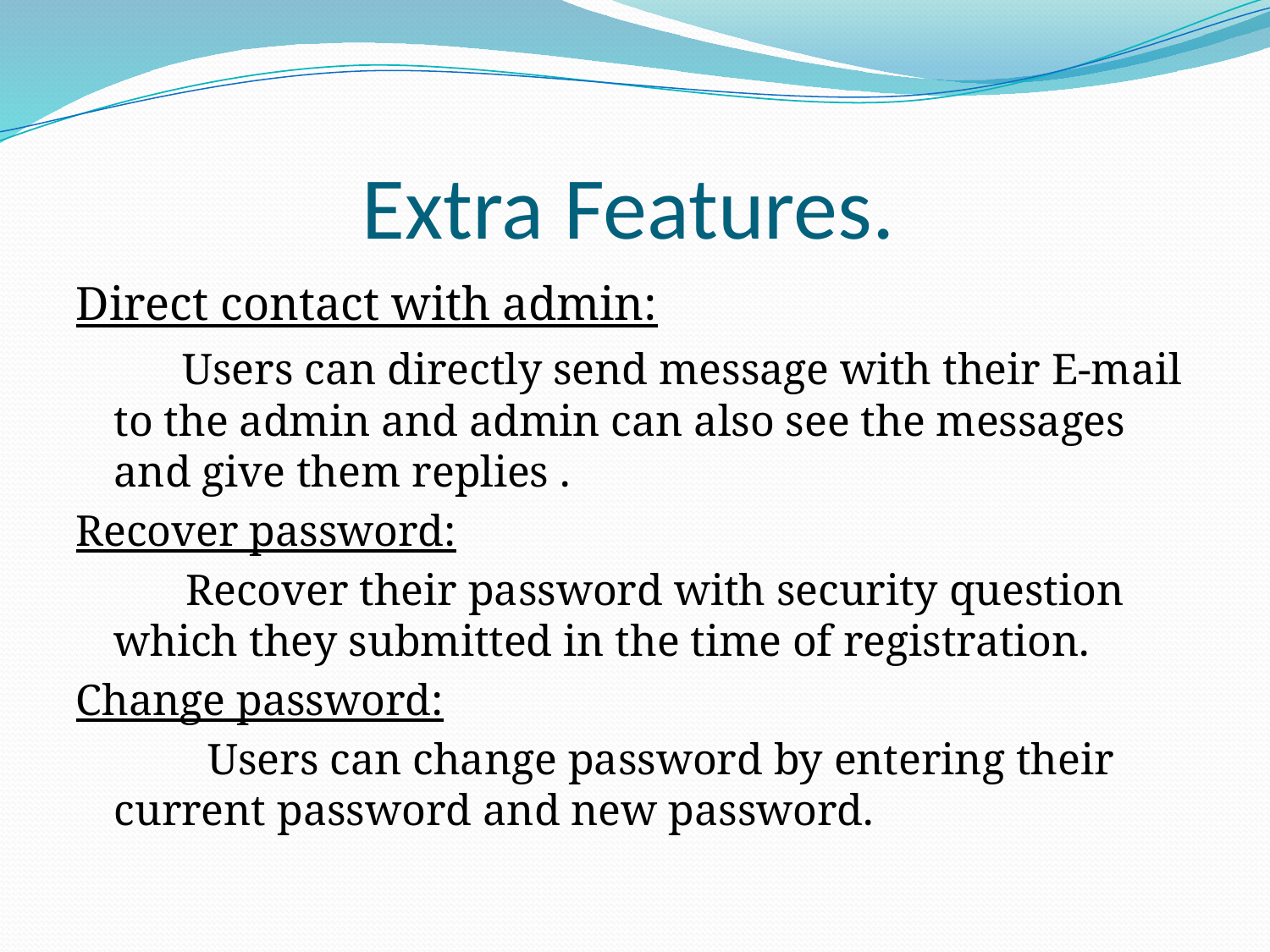

# Extra Features.
Direct contact with admin:
         Users can directly send message with their E-mail to the admin and admin can also see the messages and give them replies .
Recover password:
          Recover their password with security question which they submitted in the time of registration.
Change password:
            Users can change password by entering their current password and new password.